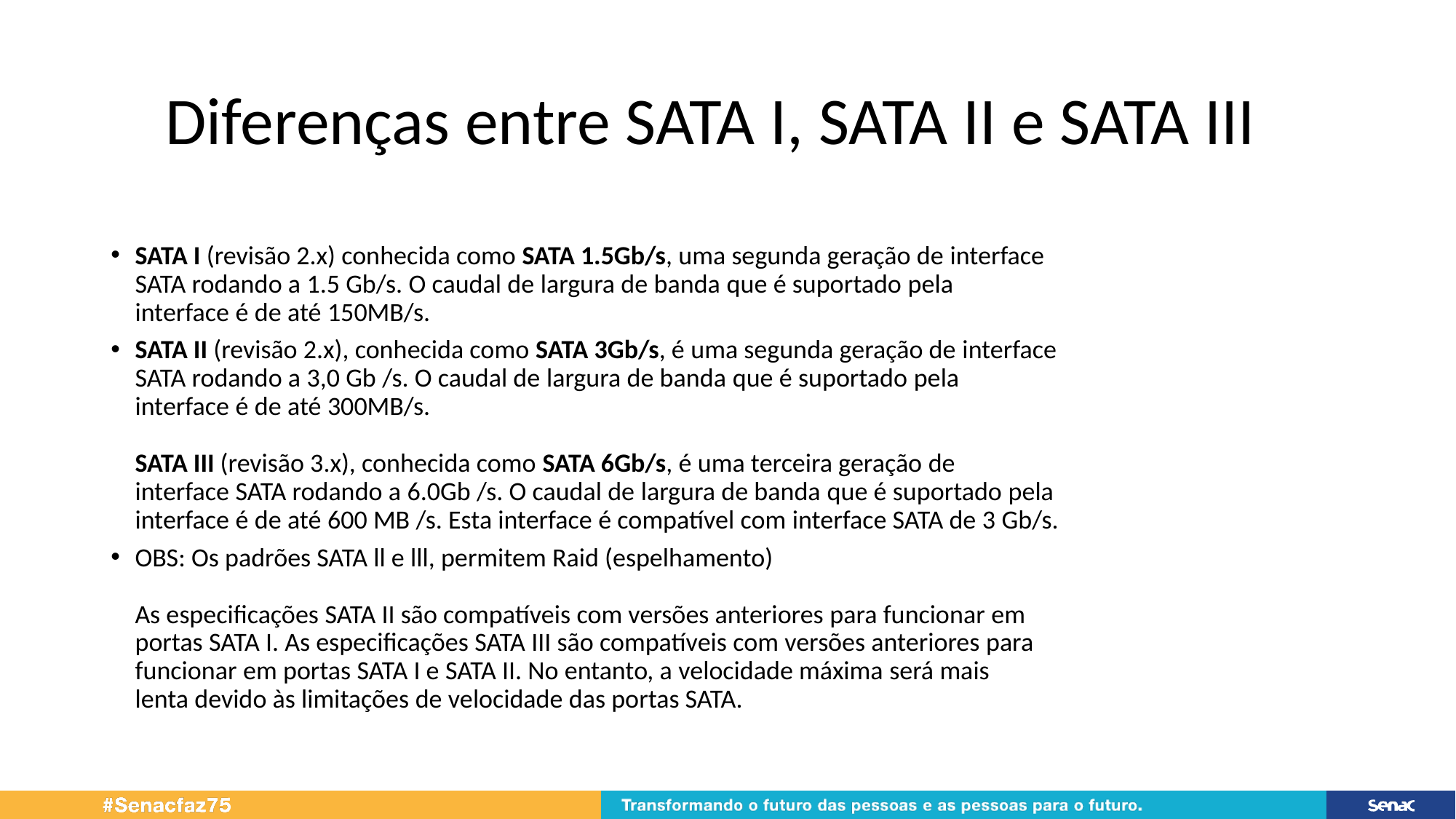

# Diferenças entre SATA I, SATA II e SATA III
SATA I (revisão 2.x) conhecida como SATA 1.5Gb/s, uma segunda geração de interface SATA rodando a 1.5 Gb/s. O caudal de largura de banda que é suportado pela interface é de até 150MB/s.
SATA II (revisão 2.x), conhecida como SATA 3Gb/s, é uma segunda geração de interface SATA rodando a 3,0 Gb /s. O caudal de largura de banda que é suportado pela interface é de até 300MB/s.
SATA III (revisão 3.x), conhecida como SATA 6Gb/s, é uma terceira geração de interface SATA rodando a 6.0Gb /s. O caudal de largura de banda que é suportado pela interface é de até 600 MB /s. Esta interface é compatível com interface SATA de 3 Gb/s.
OBS: Os padrões SATA ll e lll, permitem Raid (espelhamento)
As especificações SATA II são compatíveis com versões anteriores para funcionar em portas SATA I. As especificações SATA III são compatíveis com versões anteriores para funcionar em portas SATA I e SATA II. No entanto, a velocidade máxima será mais lenta devido às limitações de velocidade das portas SATA.